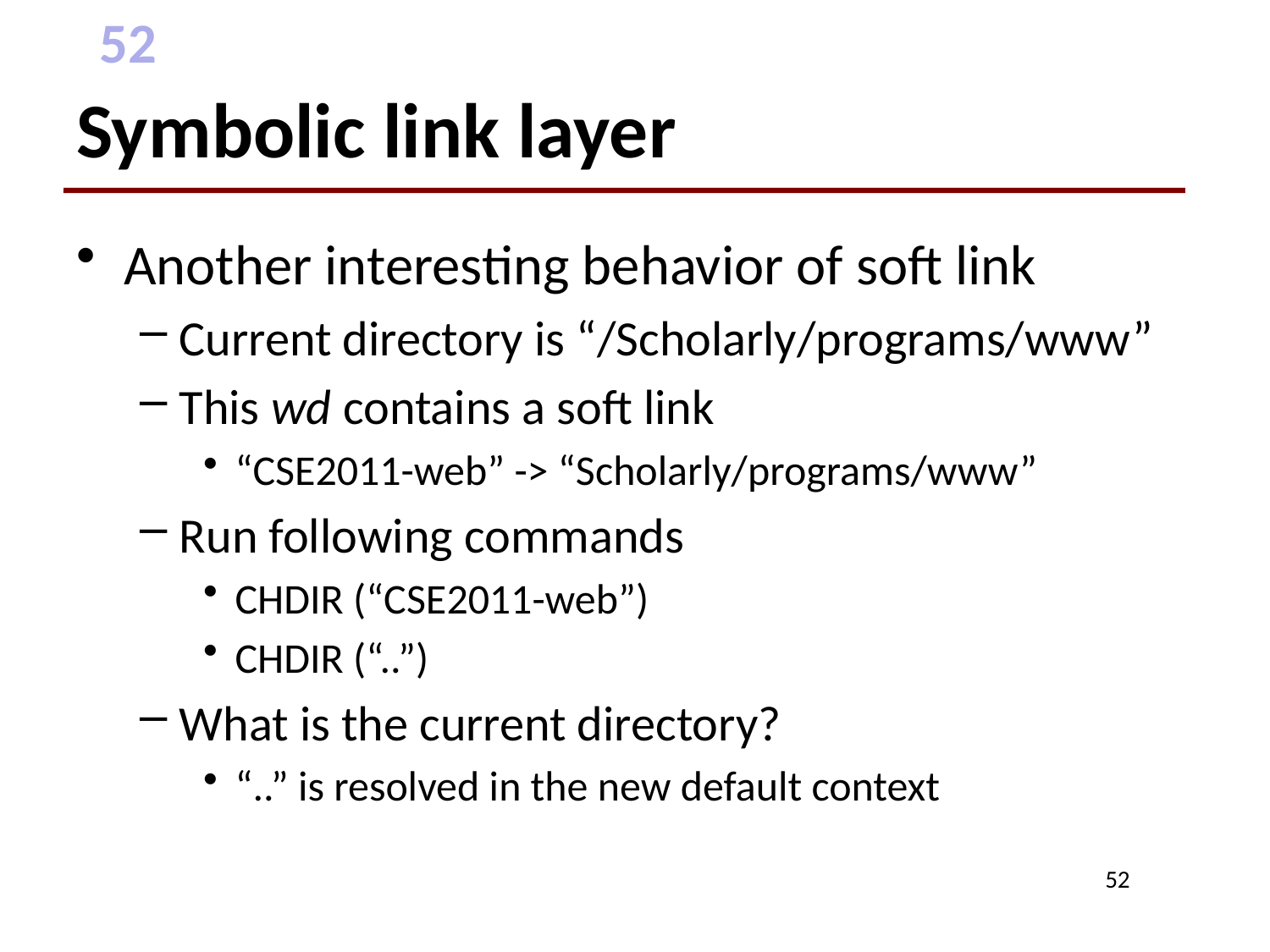

# Symbolic link layer
Another interesting behavior of soft link
Current directory is “/Scholarly/programs/www”
This wd contains a soft link
“CSE2011-web” -> “Scholarly/programs/www”
Run following commands
CHDIR (“CSE2011-web”)
CHDIR (“..”)
What is the current directory?
“..” is resolved in the new default context
52